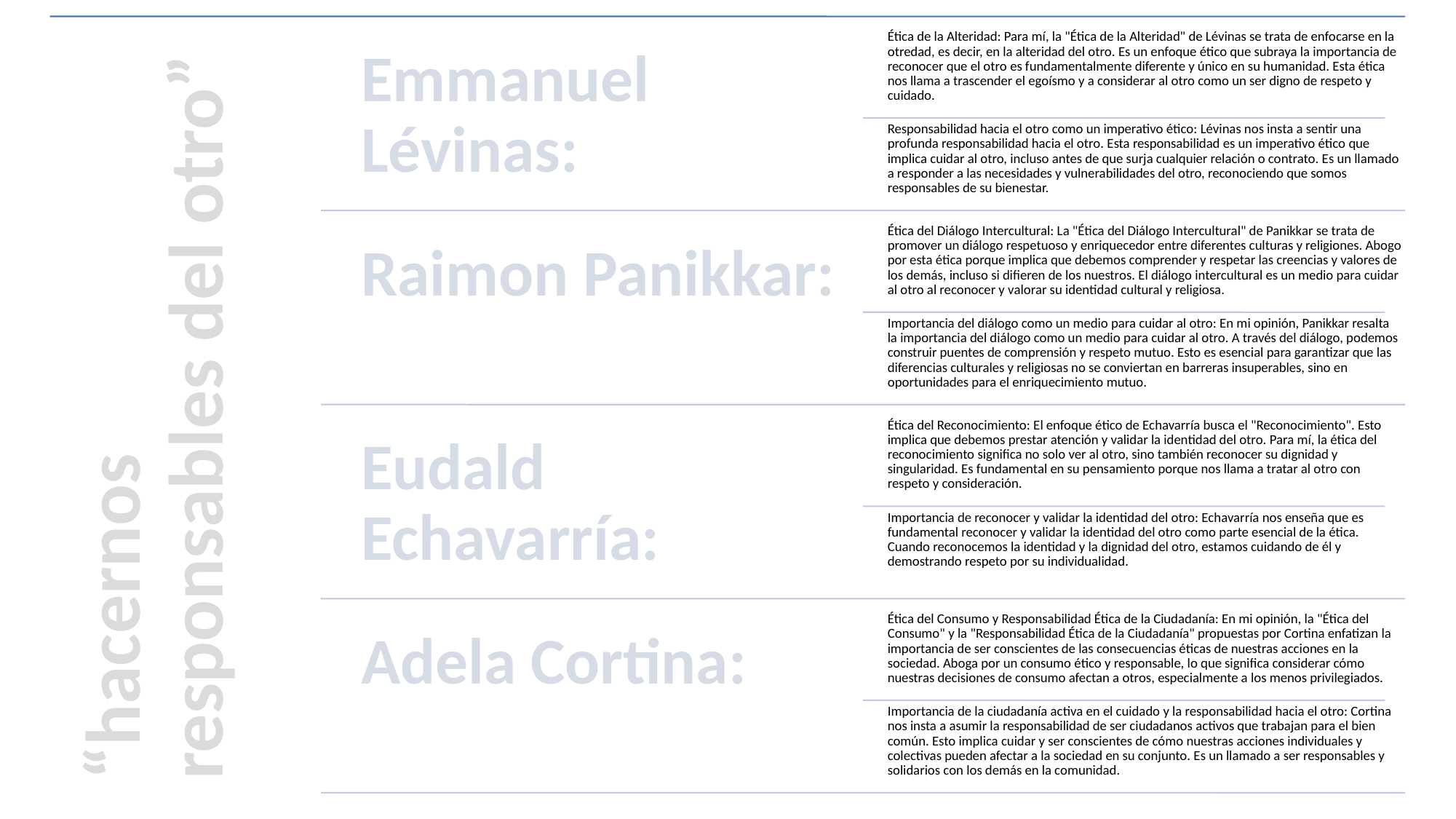

“hacernos responsables del otro”
Emmanuel Lévinas:
Ética de la Alteridad: Para mí, la "Ética de la Alteridad" de Lévinas se trata de enfocarse en la otredad, es decir, en la alteridad del otro. Es un enfoque ético que subraya la importancia de reconocer que el otro es fundamentalmente diferente y único en su humanidad. Esta ética nos llama a trascender el egoísmo y a considerar al otro como un ser digno de respeto y cuidado.
Responsabilidad hacia el otro como un imperativo ético: Lévinas nos insta a sentir una profunda responsabilidad hacia el otro. Esta responsabilidad es un imperativo ético que implica cuidar al otro, incluso antes de que surja cualquier relación o contrato. Es un llamado a responder a las necesidades y vulnerabilidades del otro, reconociendo que somos responsables de su bienestar.
Raimon Panikkar:
Ética del Diálogo Intercultural: La "Ética del Diálogo Intercultural" de Panikkar se trata de promover un diálogo respetuoso y enriquecedor entre diferentes culturas y religiones. Abogo por esta ética porque implica que debemos comprender y respetar las creencias y valores de los demás, incluso si difieren de los nuestros. El diálogo intercultural es un medio para cuidar al otro al reconocer y valorar su identidad cultural y religiosa.
Importancia del diálogo como un medio para cuidar al otro: En mi opinión, Panikkar resalta la importancia del diálogo como un medio para cuidar al otro. A través del diálogo, podemos construir puentes de comprensión y respeto mutuo. Esto es esencial para garantizar que las diferencias culturales y religiosas no se conviertan en barreras insuperables, sino en oportunidades para el enriquecimiento mutuo.
Eudald Echavarría:
Ética del Reconocimiento: El enfoque ético de Echavarría busca el "Reconocimiento". Esto implica que debemos prestar atención y validar la identidad del otro. Para mí, la ética del reconocimiento significa no solo ver al otro, sino también reconocer su dignidad y singularidad. Es fundamental en su pensamiento porque nos llama a tratar al otro con respeto y consideración.
Importancia de reconocer y validar la identidad del otro: Echavarría nos enseña que es fundamental reconocer y validar la identidad del otro como parte esencial de la ética. Cuando reconocemos la identidad y la dignidad del otro, estamos cuidando de él y demostrando respeto por su individualidad.
Adela Cortina:
Ética del Consumo y Responsabilidad Ética de la Ciudadanía: En mi opinión, la "Ética del Consumo" y la "Responsabilidad Ética de la Ciudadanía" propuestas por Cortina enfatizan la importancia de ser conscientes de las consecuencias éticas de nuestras acciones en la sociedad. Aboga por un consumo ético y responsable, lo que significa considerar cómo nuestras decisiones de consumo afectan a otros, especialmente a los menos privilegiados.
Importancia de la ciudadanía activa en el cuidado y la responsabilidad hacia el otro: Cortina nos insta a asumir la responsabilidad de ser ciudadanos activos que trabajan para el bien común. Esto implica cuidar y ser conscientes de cómo nuestras acciones individuales y colectivas pueden afectar a la sociedad en su conjunto. Es un llamado a ser responsables y solidarios con los demás en la comunidad.